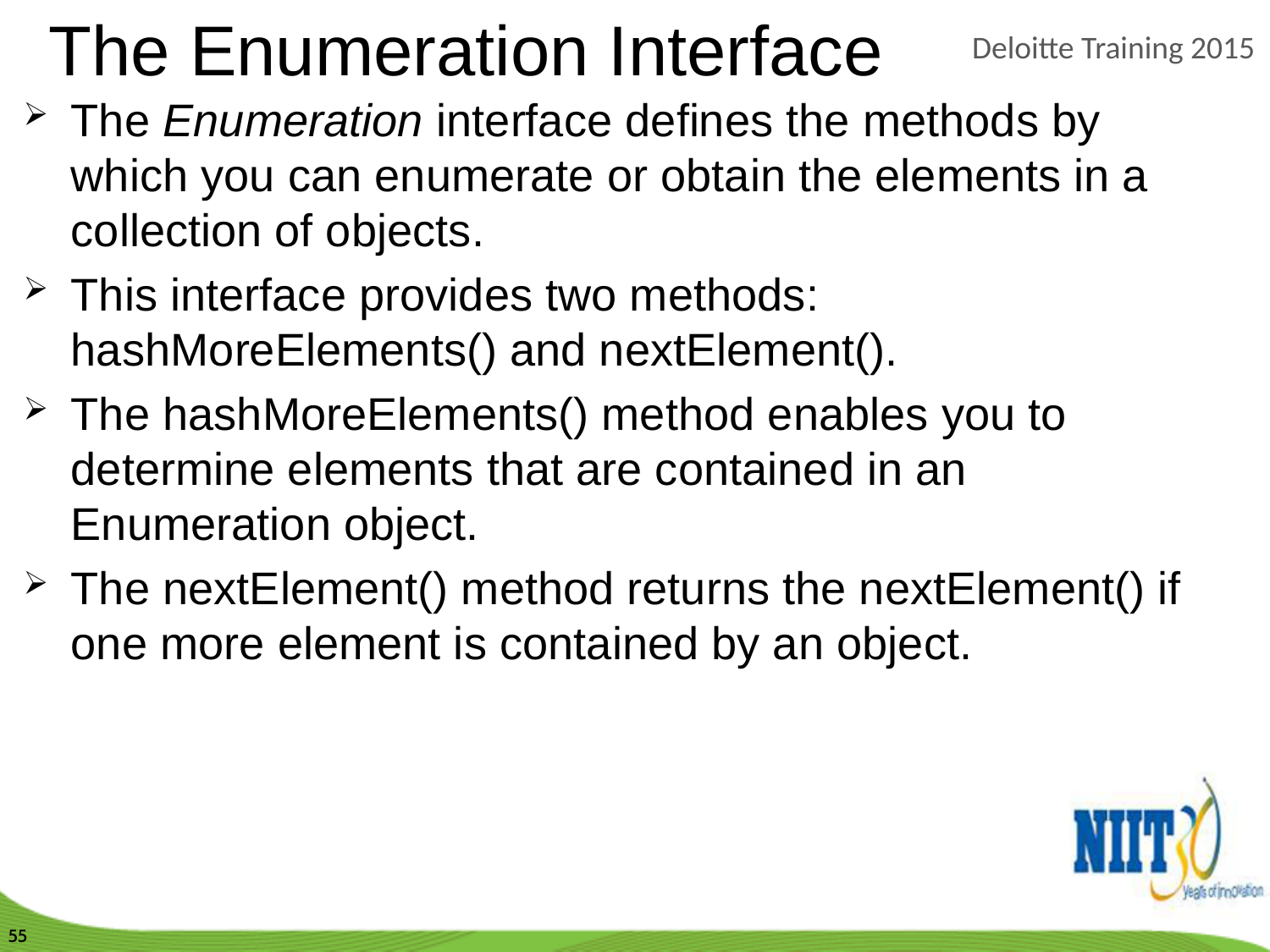

The Enumeration Interface
The Enumeration interface defines the methods by which you can enumerate or obtain the elements in a collection of objects.
This interface provides two methods: hashMoreElements() and nextElement().
The hashMoreElements() method enables you to determine elements that are contained in an Enumeration object.
The nextElement() method returns the nextElement() if one more element is contained by an object.